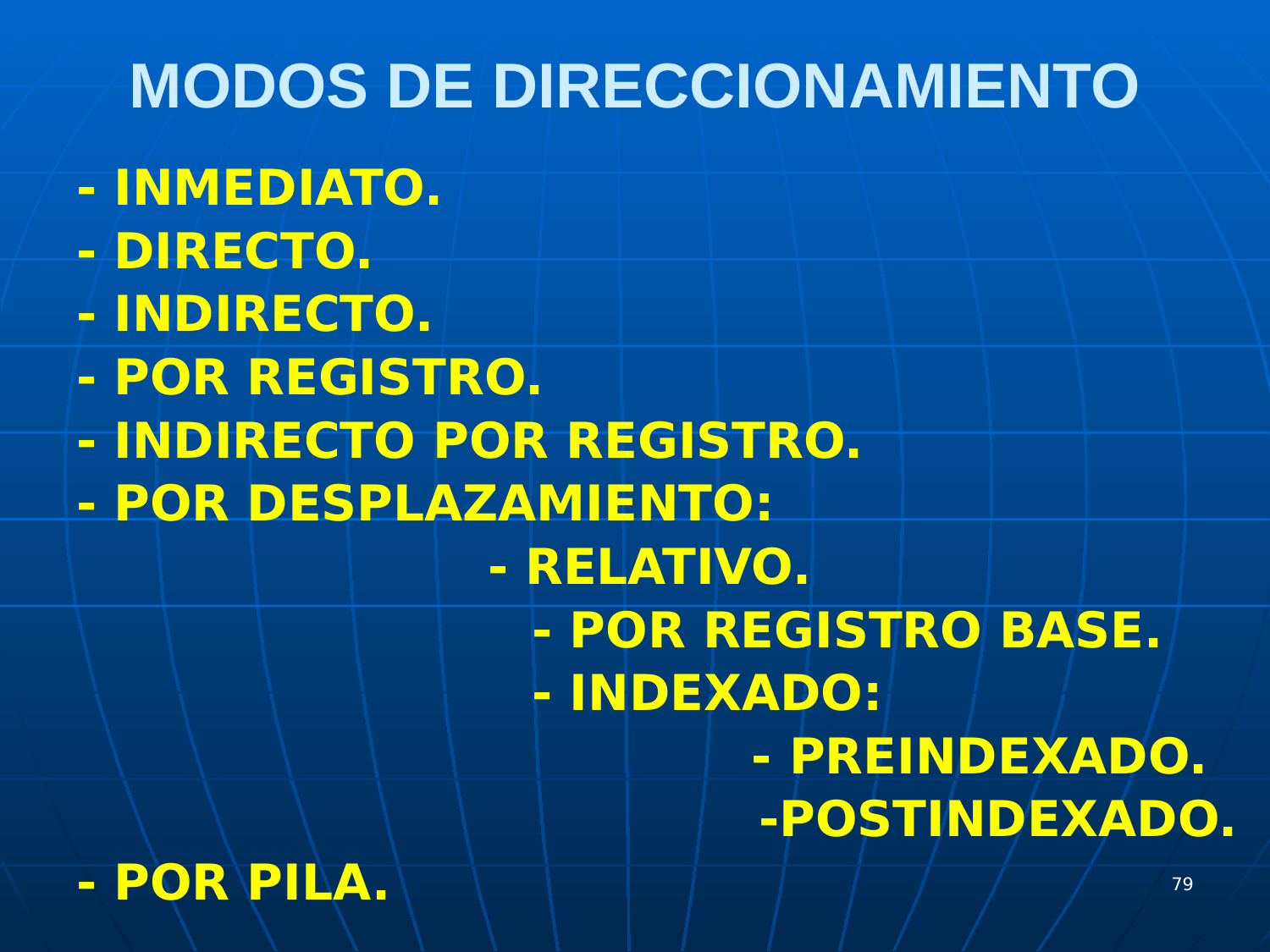

# MODOS DE DIRECCIONAMIENTO
- INMEDIATO.
- DIRECTO.
- INDIRECTO.
- POR REGISTRO.
- INDIRECTO POR REGISTRO.
- POR DESPLAZAMIENTO:
                        - RELATIVO.
			         - POR REGISTRO BASE.
			         - INDEXADO:
					       - PREINDEXADO.
						-POSTINDEXADO.
- POR PILA.
79